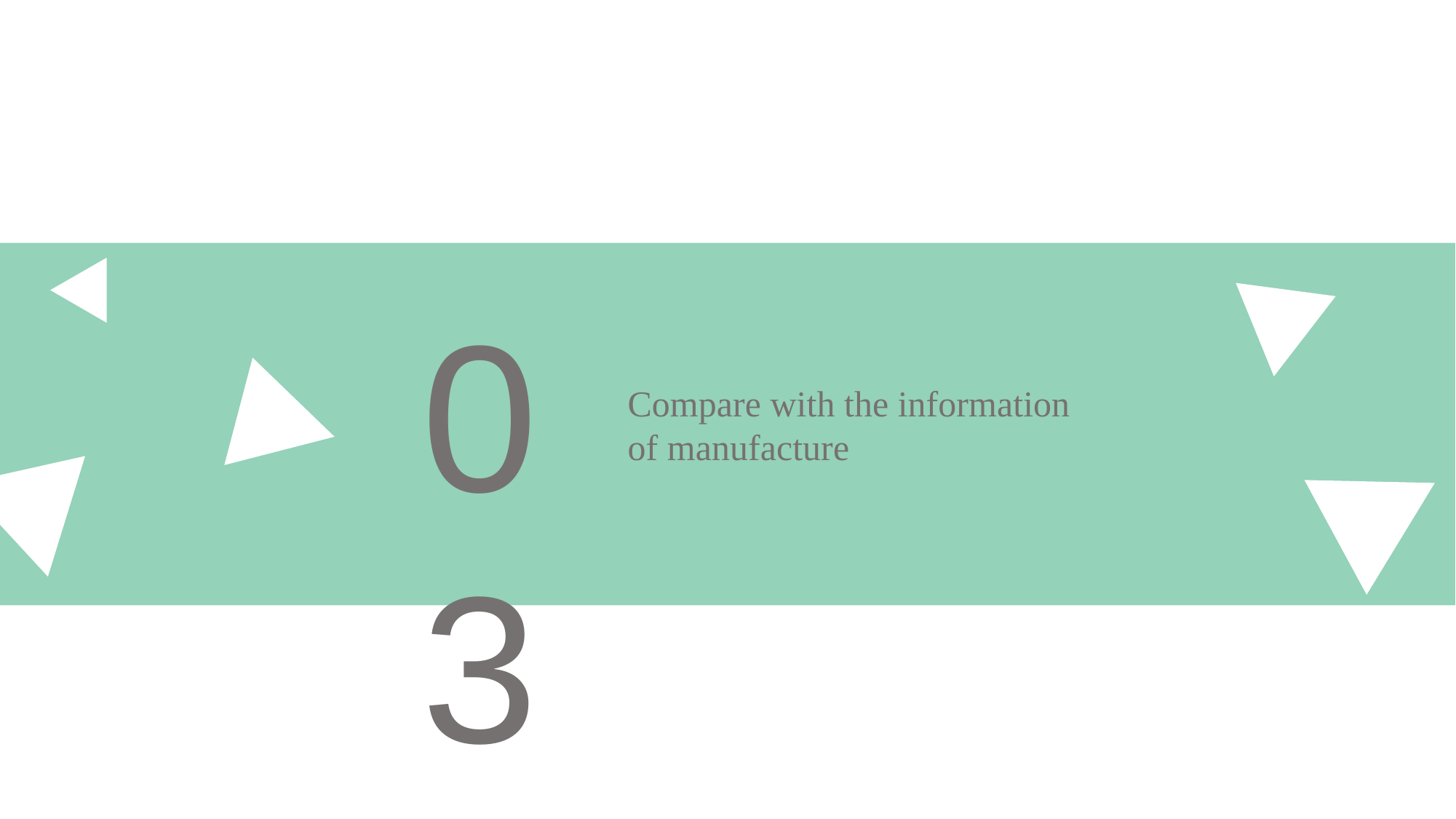

03

Compare with the information of manufacture